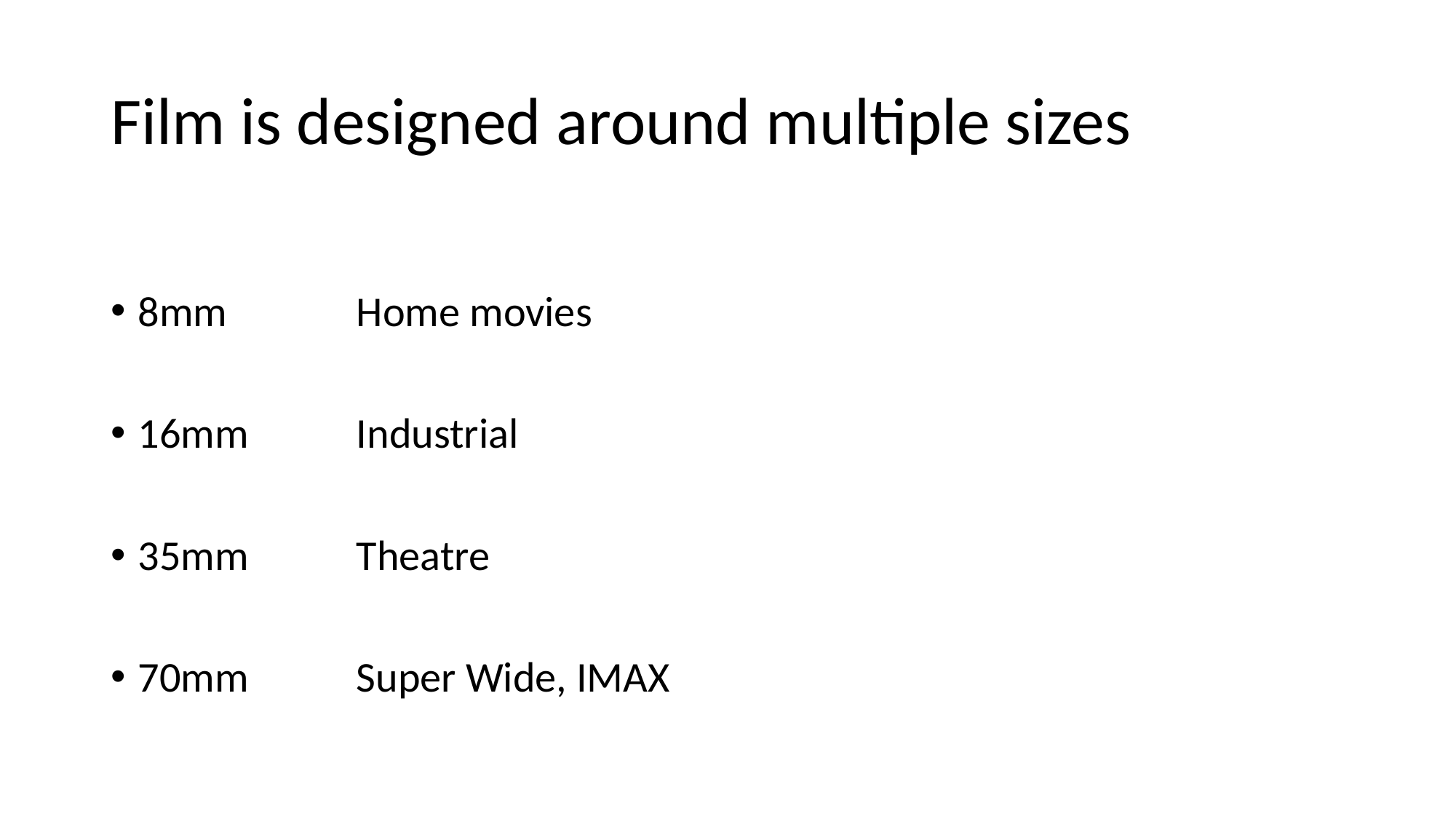

# Film is designed around multiple sizes

8mm   	Home movies

16mm  	Industrial

35mm  	Theatre

70mm	Super Wide, IMAX